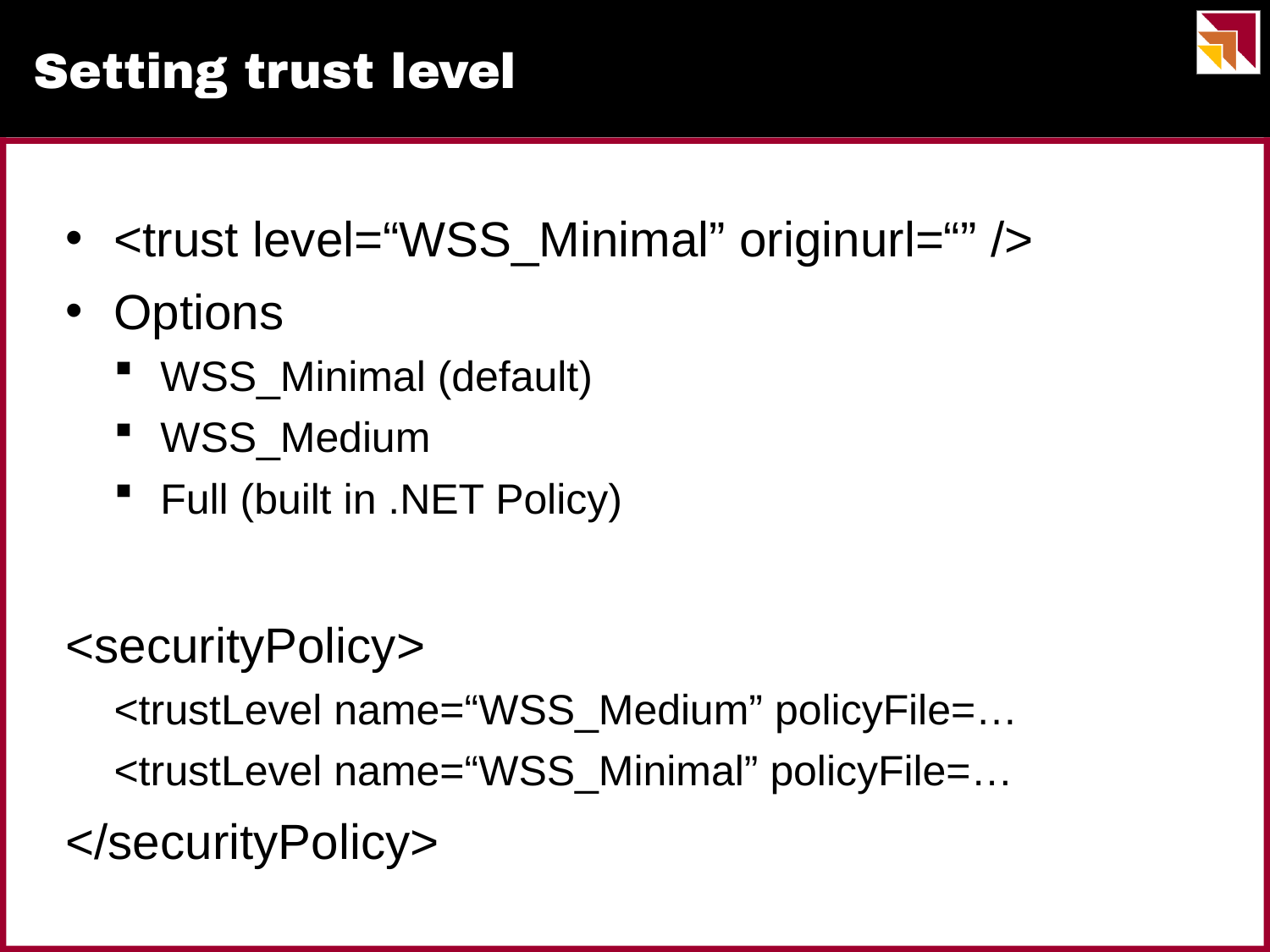

# Setting trust level
<trust level=“WSS_Minimal” originurl=“” />
Options
WSS_Minimal (default)
WSS_Medium
Full (built in .NET Policy)

<securityPolicy>
<trustLevel name=“WSS_Medium” policyFile=…
<trustLevel name=“WSS_Minimal” policyFile=…
</securityPolicy>